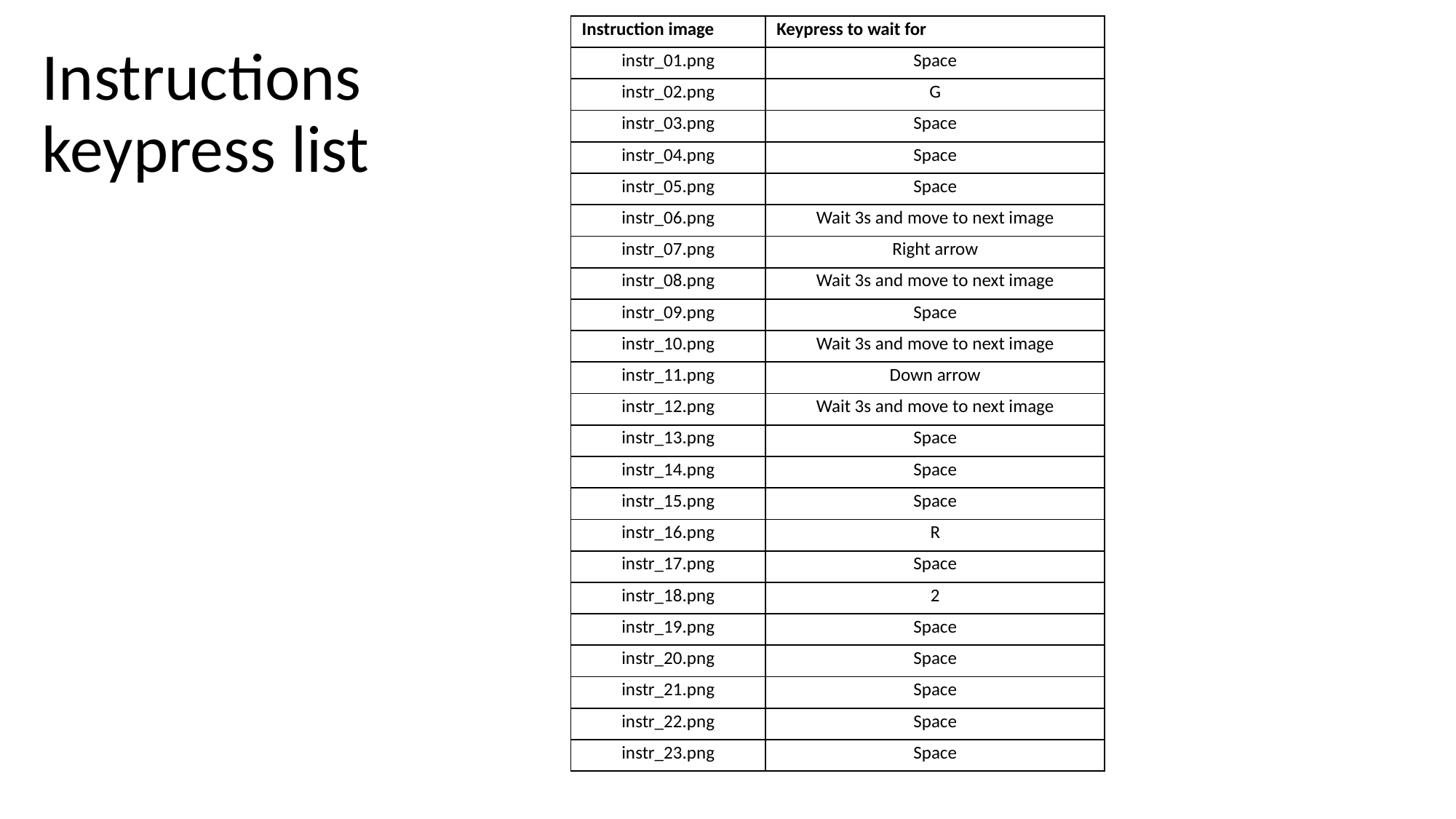

| Instruction image | Keypress to wait for |
| --- | --- |
| instr\_01.png | Space |
| instr\_02.png | G |
| instr\_03.png | Space |
| instr\_04.png | Space |
| instr\_05.png | Space |
| instr\_06.png | Wait 3s and move to next image |
| instr\_07.png | Right arrow |
| instr\_08.png | Wait 3s and move to next image |
| instr\_09.png | Space |
| instr\_10.png | Wait 3s and move to next image |
| instr\_11.png | Down arrow |
| instr\_12.png | Wait 3s and move to next image |
| instr\_13.png | Space |
| instr\_14.png | Space |
| instr\_15.png | Space |
| instr\_16.png | R |
| instr\_17.png | Space |
| instr\_18.png | 2 |
| instr\_19.png | Space |
| instr\_20.png | Space |
| instr\_21.png | Space |
| instr\_22.png | Space |
| instr\_23.png | Space |
# Instructions keypress list